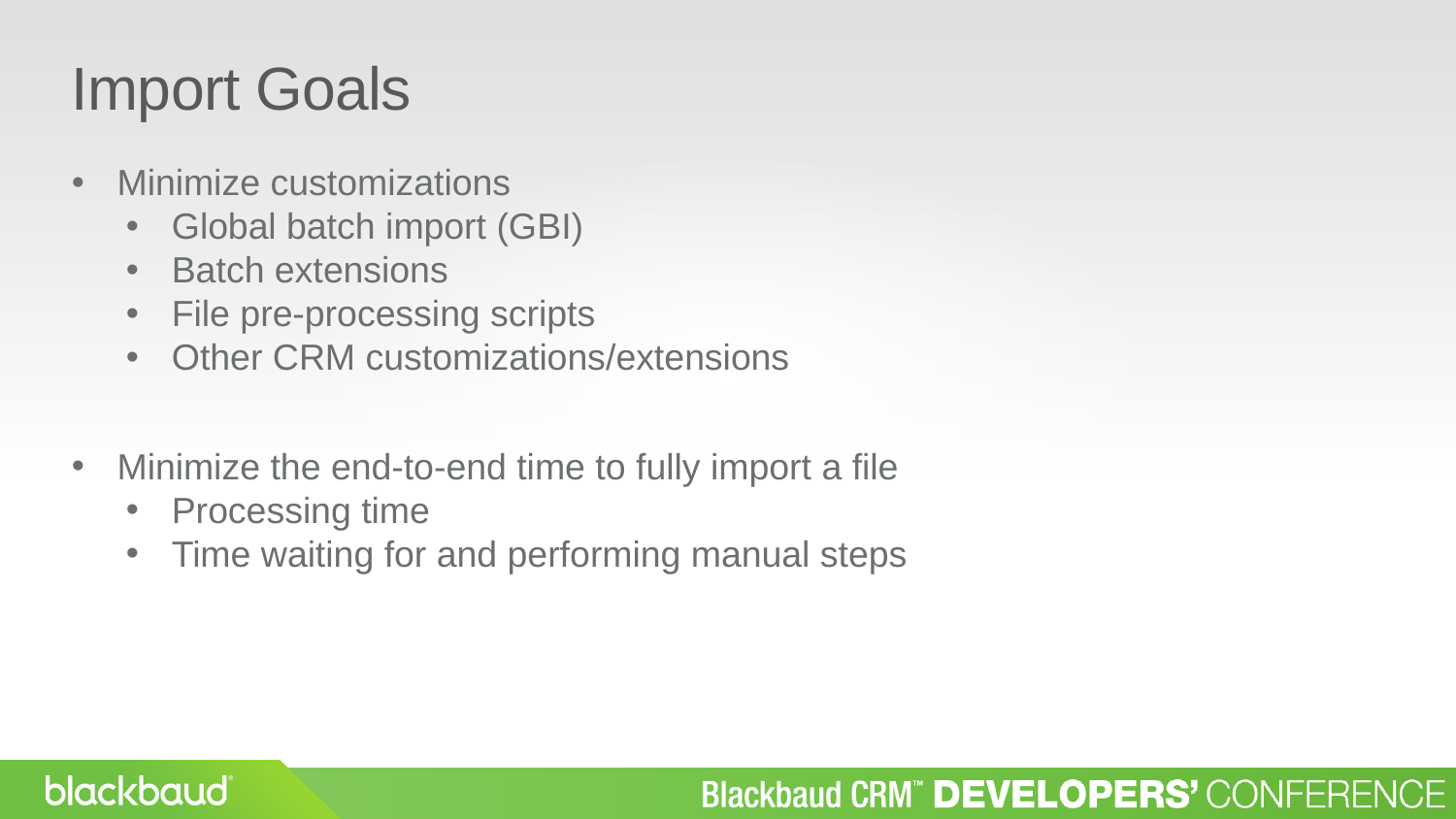

Import Goals
Minimize customizations
Global batch import (GBI)
Batch extensions
File pre-processing scripts
Other CRM customizations/extensions

Minimize the end-to-end time to fully import a file
Processing time
Time waiting for and performing manual steps